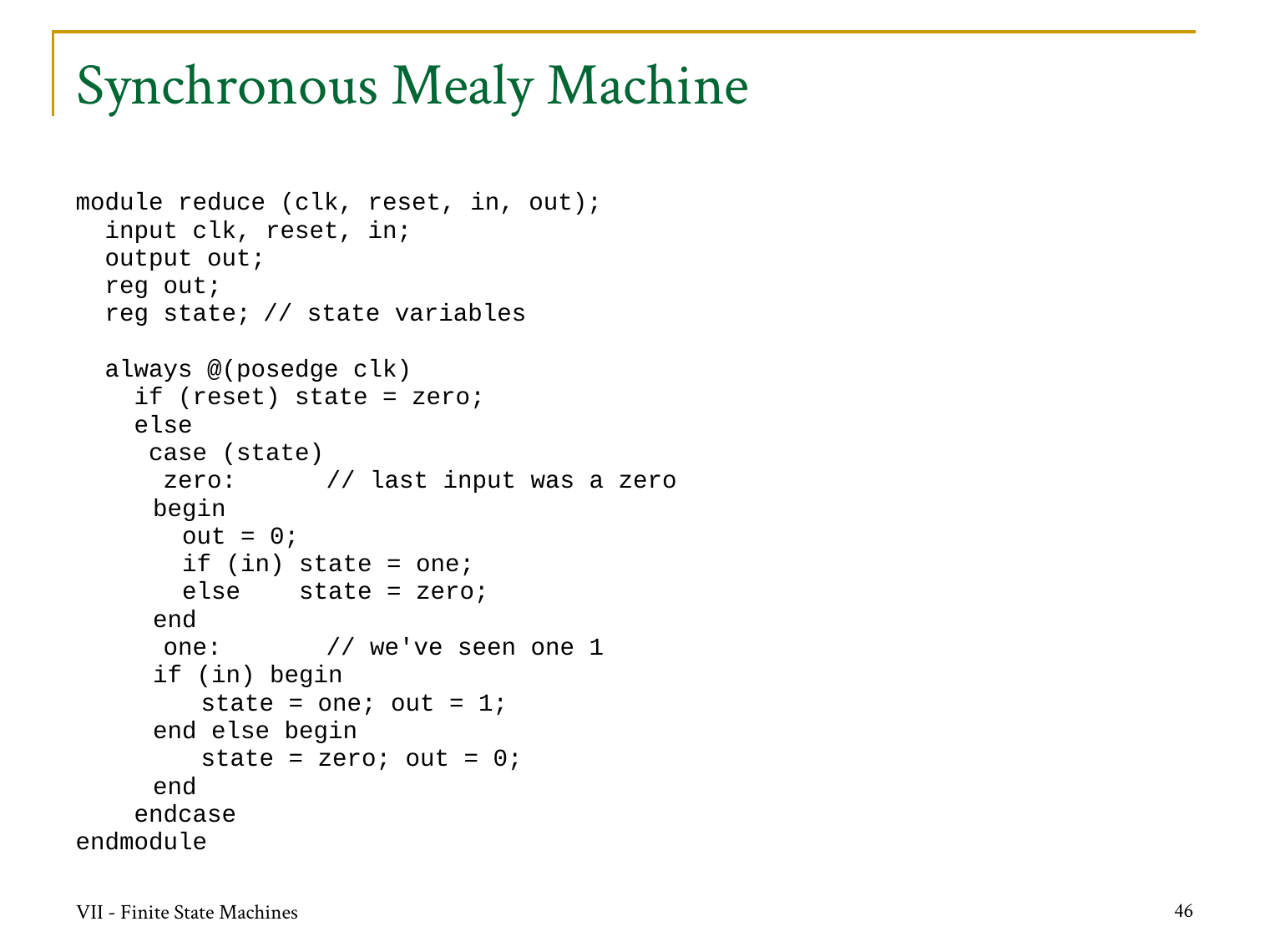

# Synchronous Mealy Machine
module reduce (clk, reset, in, out);
  input clk, reset, in;
  output out;
  reg out;
  reg state;	// state variables
  always @(posedge clk)
    if (reset) state = zero;
    else
     case (state)
      zero:		// last input was a zero
	 begin
	   out = 0;
	   if (in) state = one;
	   else    state = zero;
	 end
      one:		// we've seen one 1
	 if (in) begin
		state = one; out = 1;
	 end else begin
		state = zero; out = 0;
	 end
    endcase
endmodule

VII - Finite State Machines
46